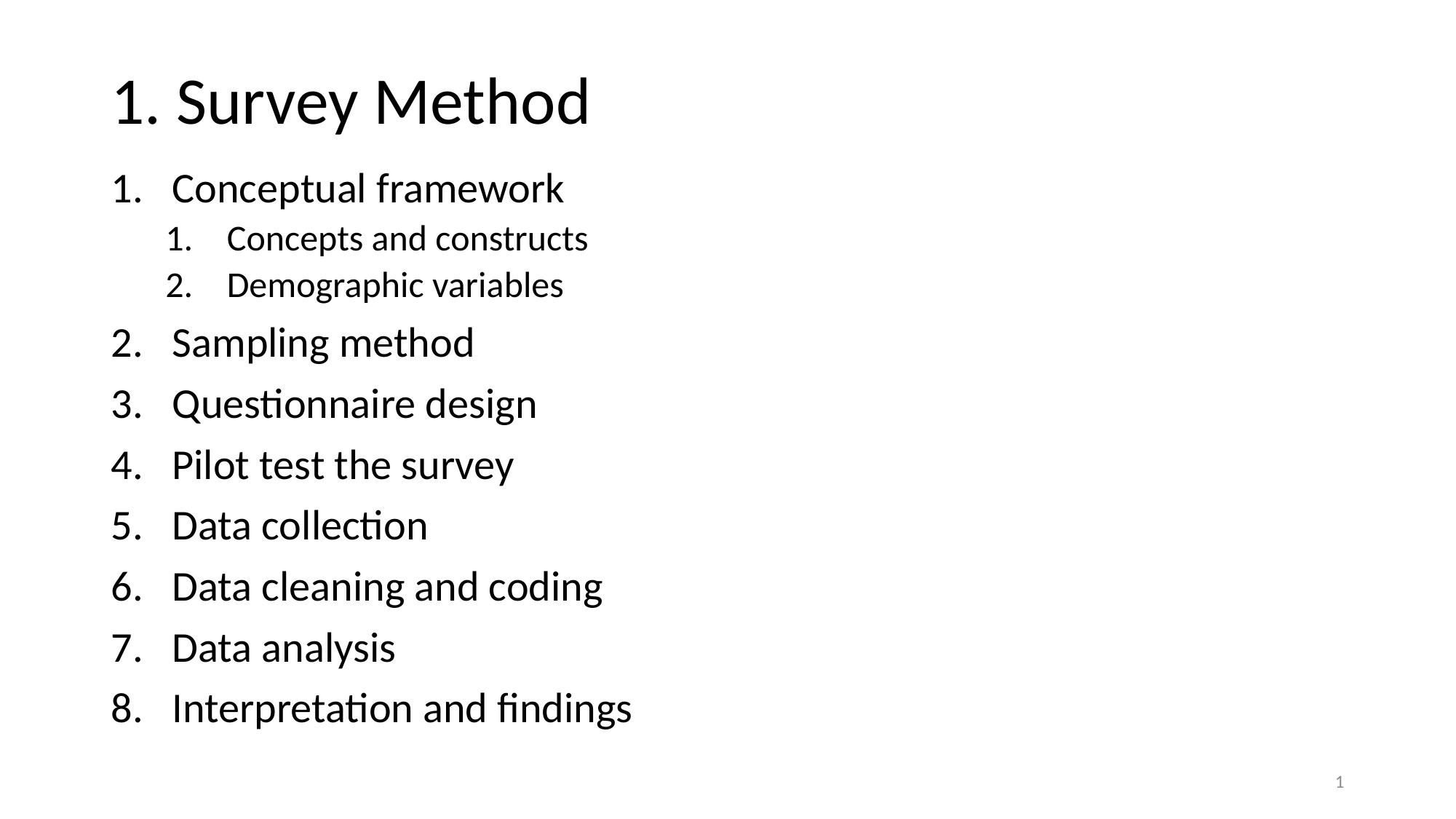

# 1. Survey Method
Conceptual framework
Concepts and constructs
Demographic variables
Sampling method
Questionnaire design
Pilot test the survey
Data collection
Data cleaning and coding
Data analysis
Interpretation and findings

1